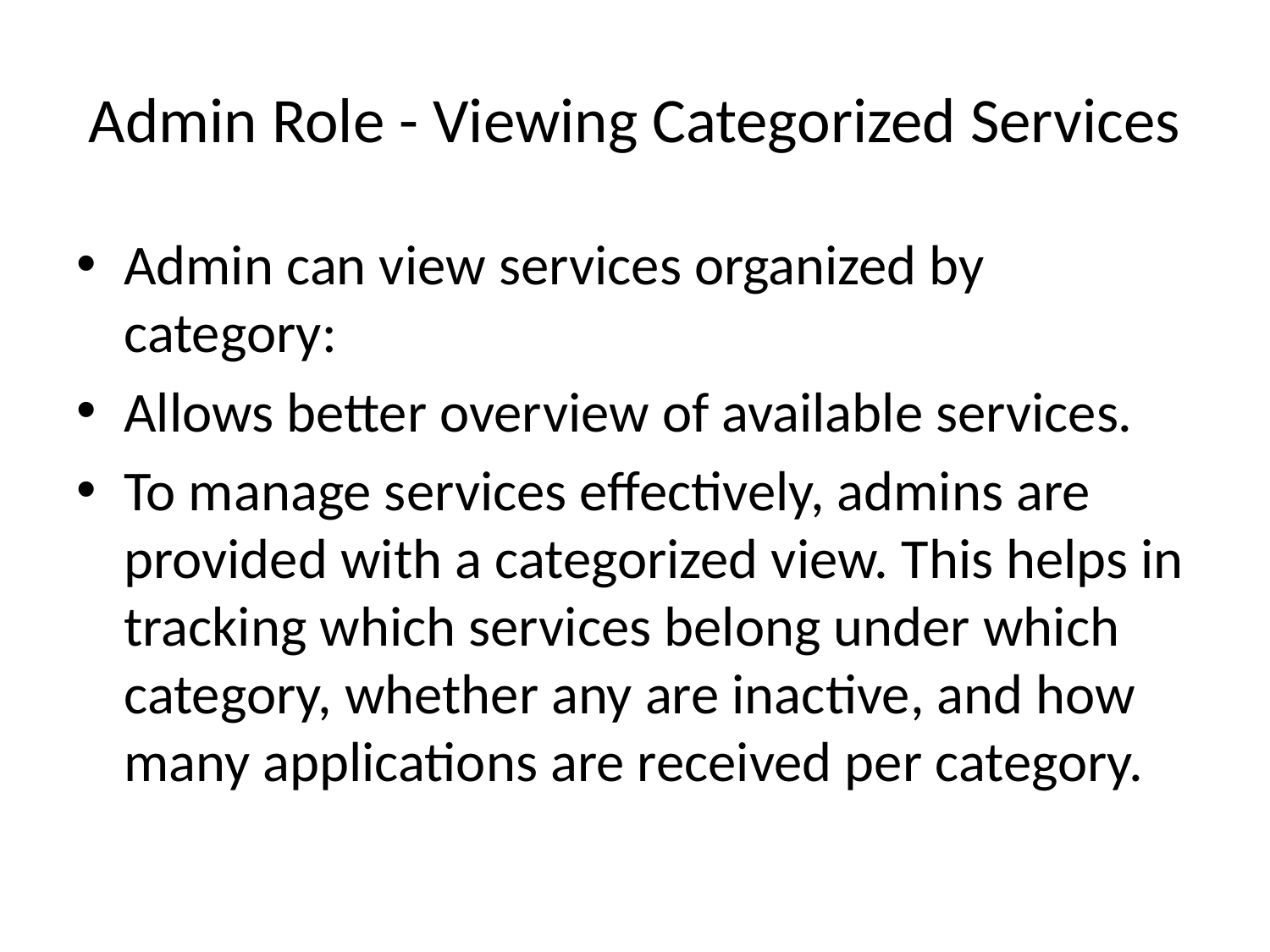

# Admin Role - Viewing Categorized Services
Admin can view services organized by category:
Allows better overview of available services.
To manage services effectively, admins are provided with a categorized view. This helps in tracking which services belong under which category, whether any are inactive, and how many applications are received per category.